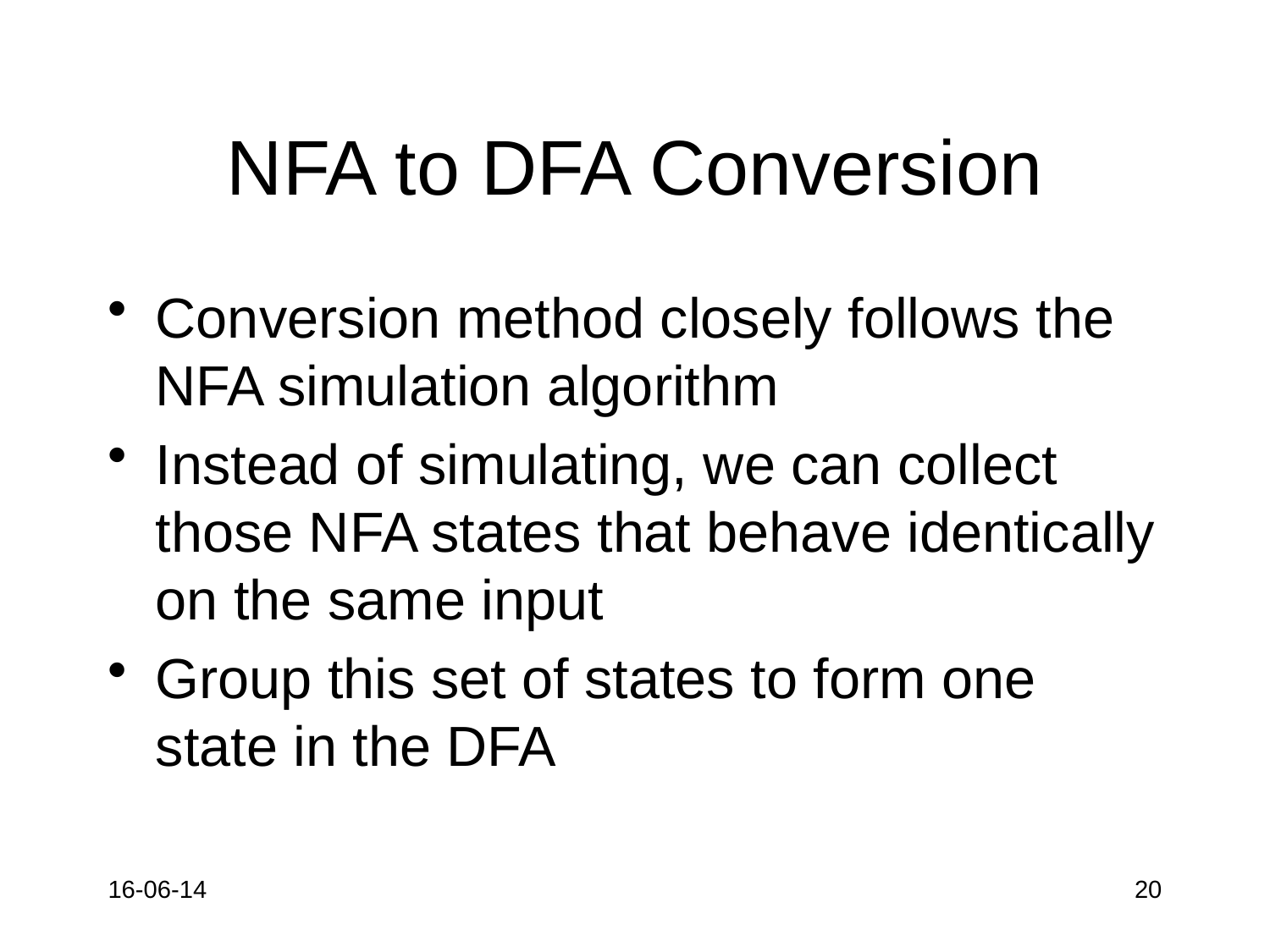

# NFA to DFA Conversion
Conversion method closely follows the NFA simulation algorithm
Instead of simulating, we can collect those NFA states that behave identically on the same input
Group this set of states to form one state in the DFA
16-06-14
20